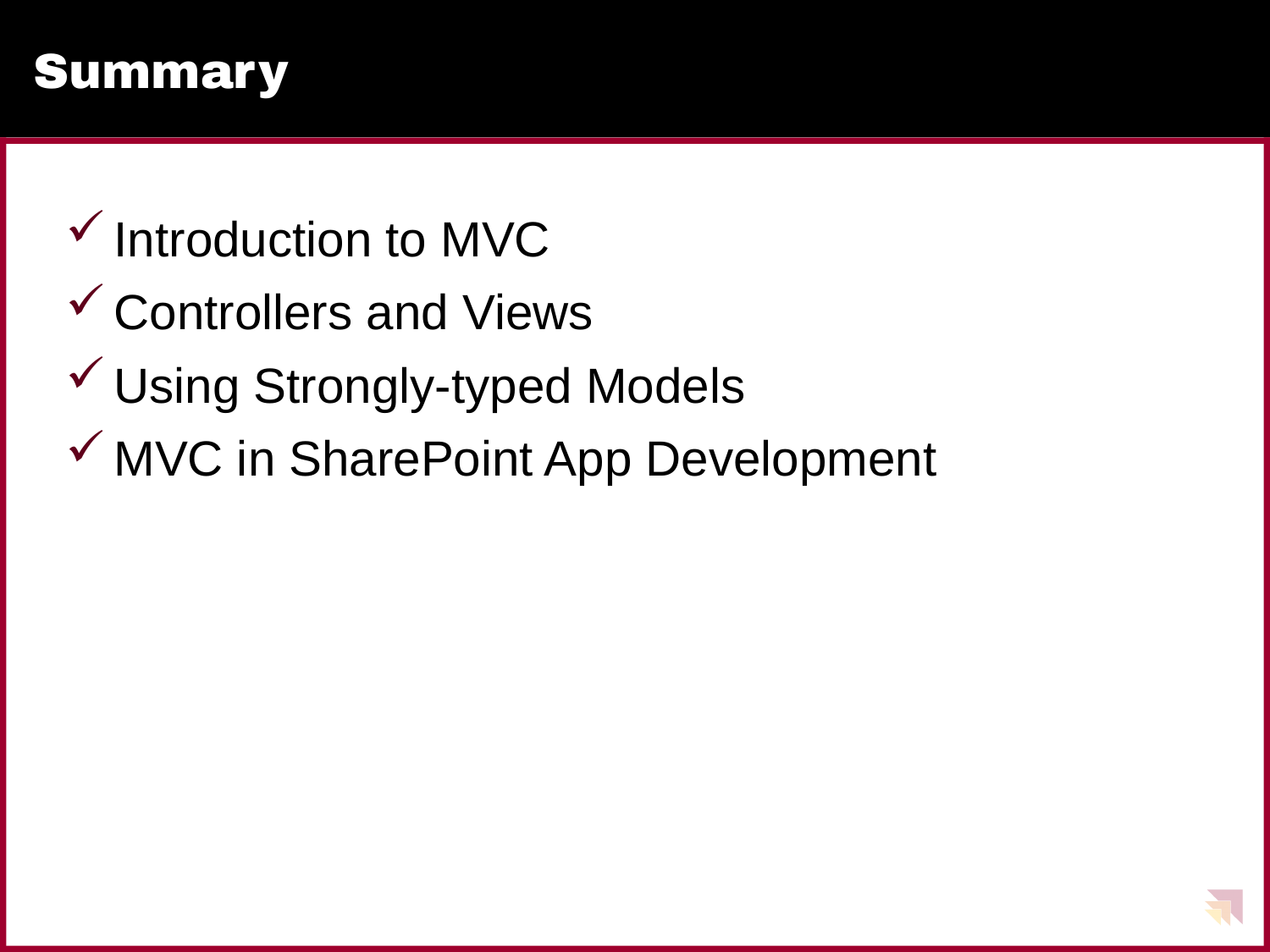

# Summary
Introduction to MVC
Controllers and Views
Using Strongly-typed Models
MVC in SharePoint App Development